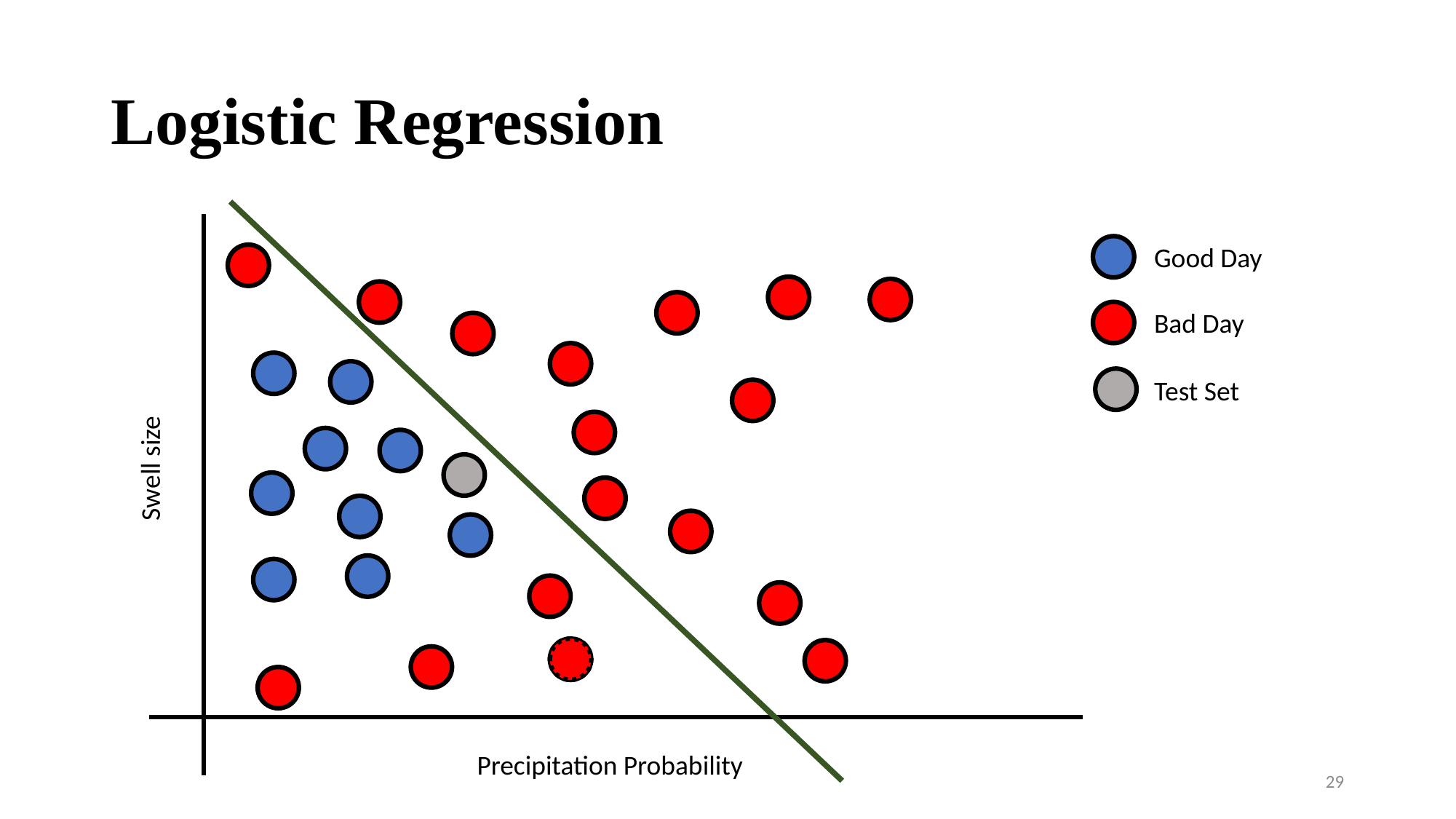

# Logistic Regression
Good Day

Bad Day

Test Set

Swell size

Precipitation Probability
29